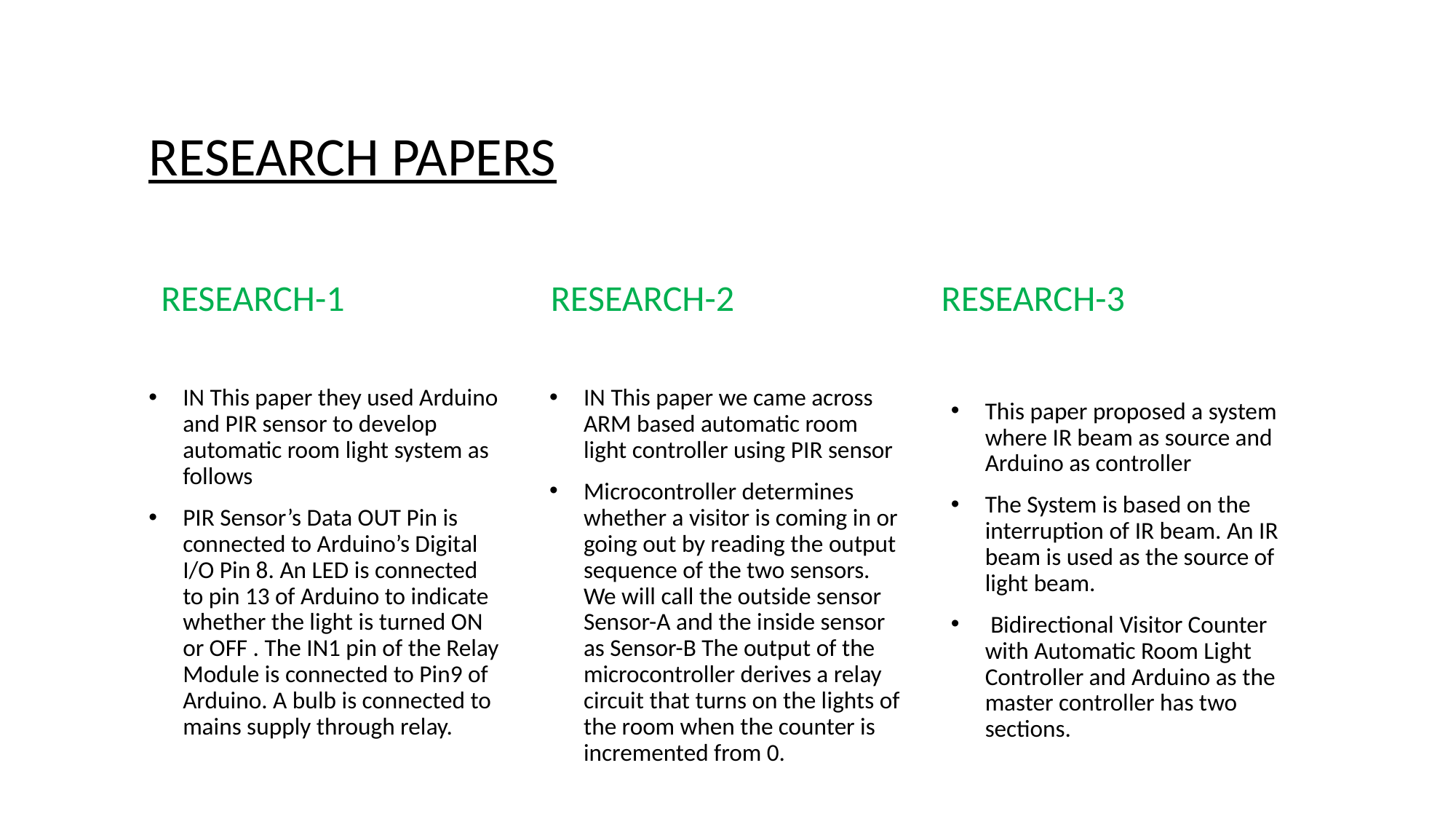

# RESEARCH PAPERS
RESEARCH-1
RESEARCH-2
RESEARCH-3

This paper proposed a system where IR beam as source and Arduino as controller
The System is based on the interruption of IR beam. An IR beam is used as the source of light beam.
 Bidirectional Visitor Counter with Automatic Room Light Controller and Arduino as the master controller has two sections.

IN This paper we came across ARM based automatic room light controller using PIR sensor
Microcontroller determines whether a visitor is coming in or going out by reading the output sequence of the two sensors. We will call the outside sensor Sensor-A and the inside sensor as Sensor-B The output of the microcontroller derives a relay circuit that turns on the lights of the room when the counter is incremented from 0.

IN This paper they used Arduino and PIR sensor to develop automatic room light system as follows
PIR Sensor’s Data OUT Pin is connected to Arduino’s Digital I/O Pin 8. An LED is connected to pin 13 of Arduino to indicate whether the light is turned ON or OFF . The IN1 pin of the Relay Module is connected to Pin9 of Arduino. A bulb is connected to mains supply through relay.